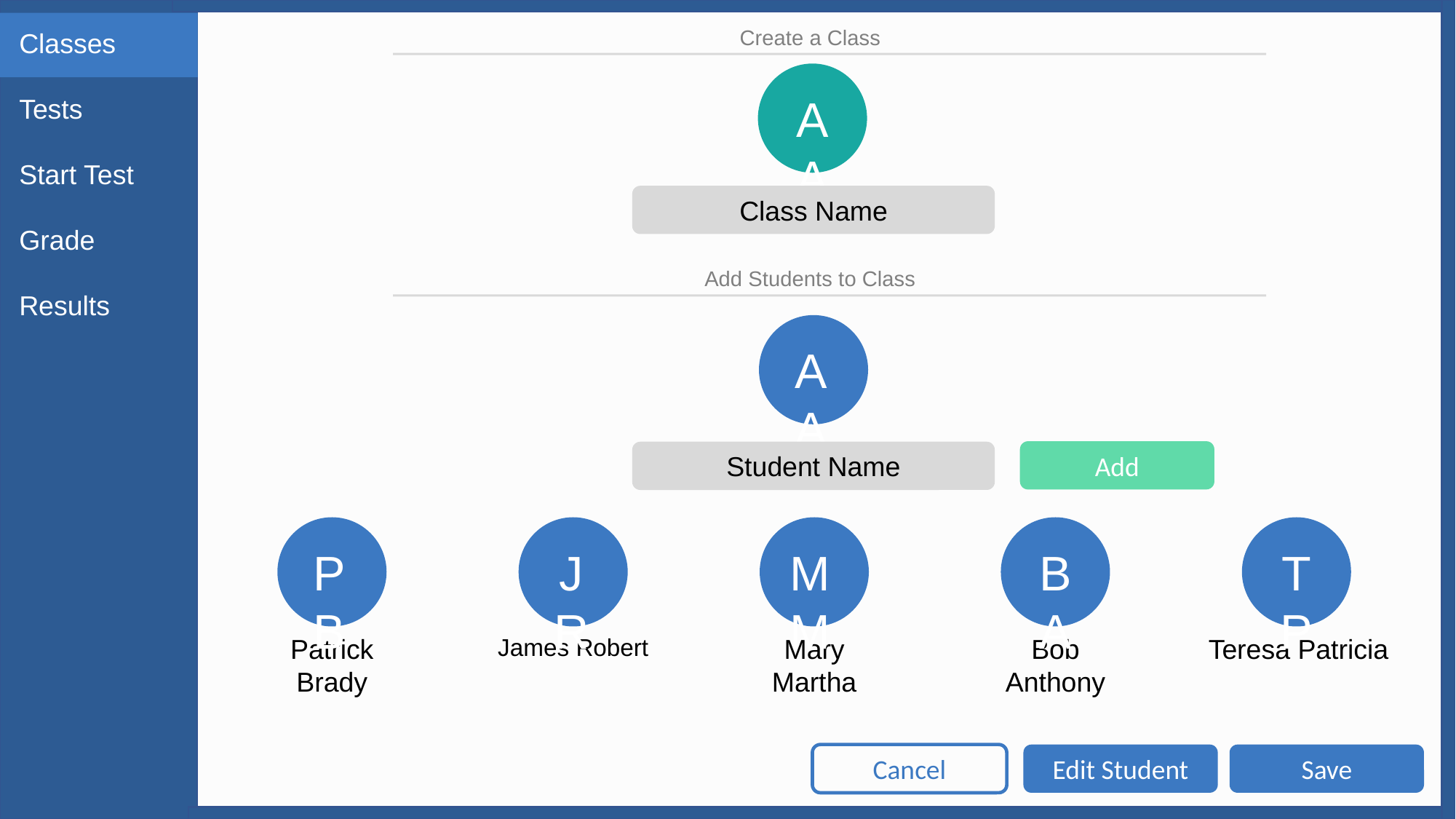

Create a Class
Classes

Tests

Start Test

Grade

Results

AA
Class Name
Add Students to Class

AA
Add
Student Name

PB
Patrick Brady

JR
James Robert

MM
Mary Martha

BA
Bob Anthony

TP
Teresa Patricia
Cancel
Edit Student
Save